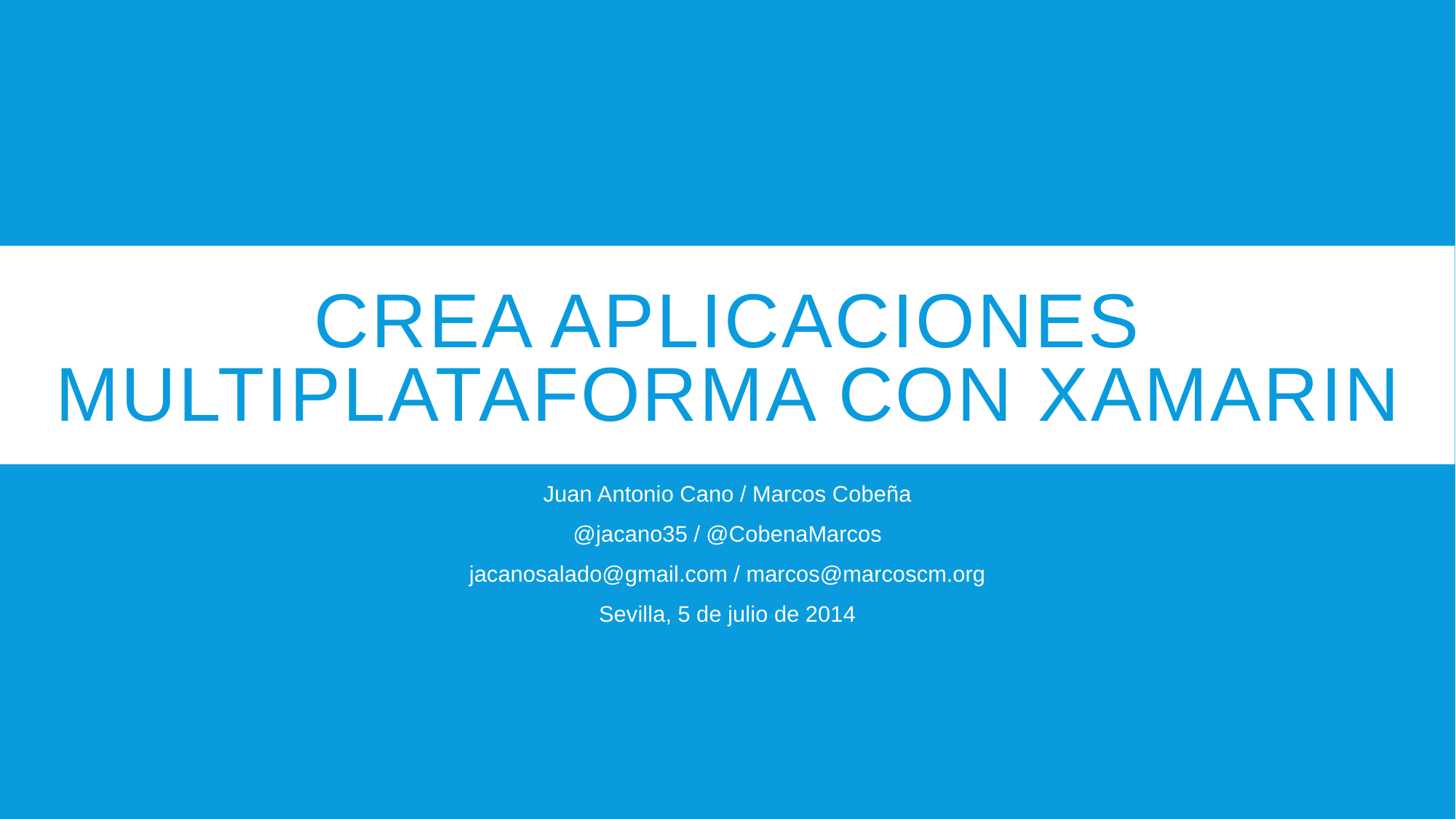

# Crea aplicaciones multiplataforma con Xamarin
Juan Antonio Cano / Marcos Cobeña
@jacano35 / @CobenaMarcos
jacanosalado@gmail.com / marcos@marcoscm.org
Sevilla, 5 de julio de 2014